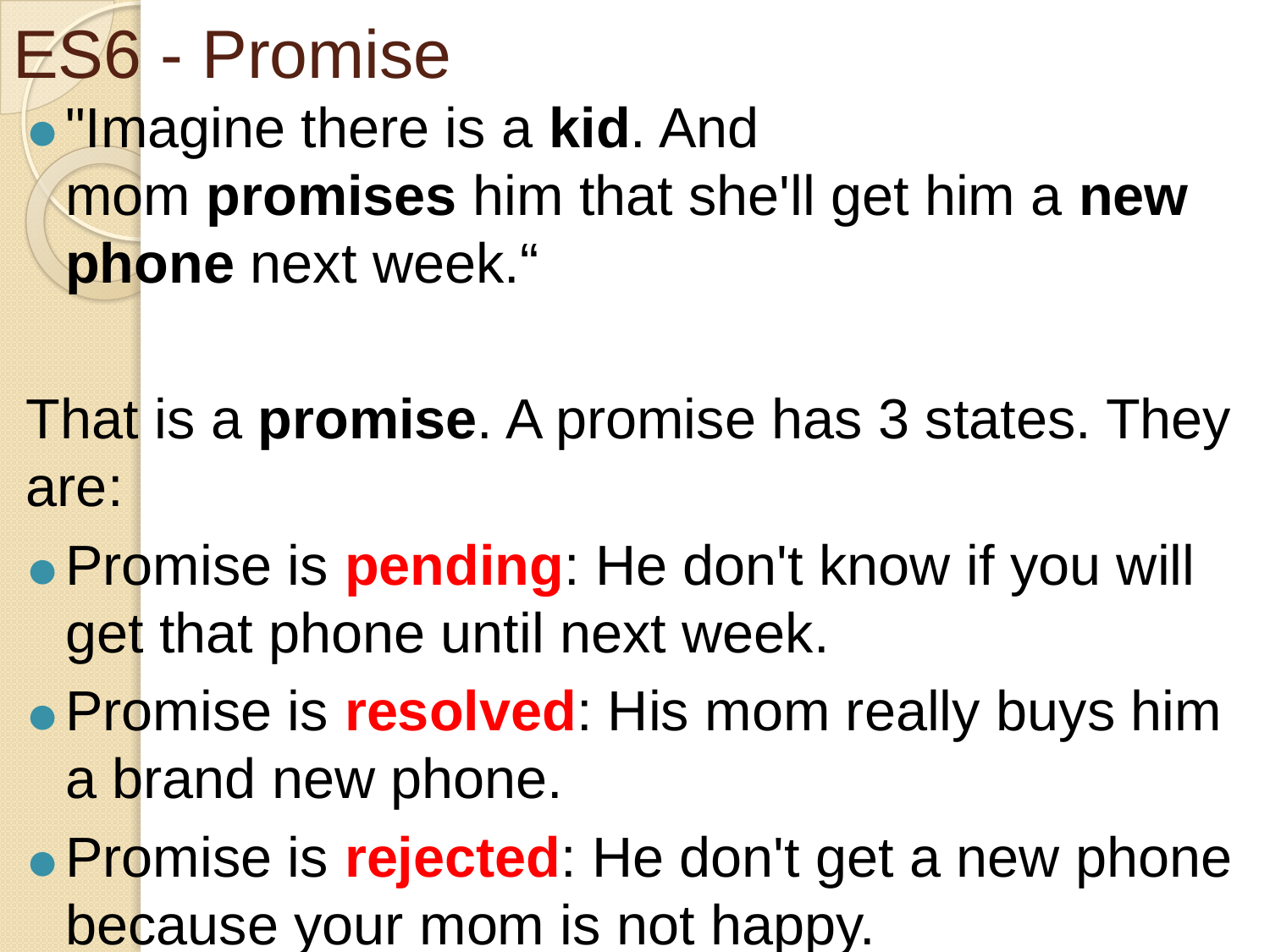

# ES6 - Promise
"Imagine there is a kid. And mom promises him that she'll get him a new phone next week.“

That is a promise. A promise has 3 states. They are:
Promise is pending: He don't know if you will get that phone until next week.
Promise is resolved: His mom really buys him a brand new phone.
Promise is rejected: He don't get a new phone because your mom is not happy.